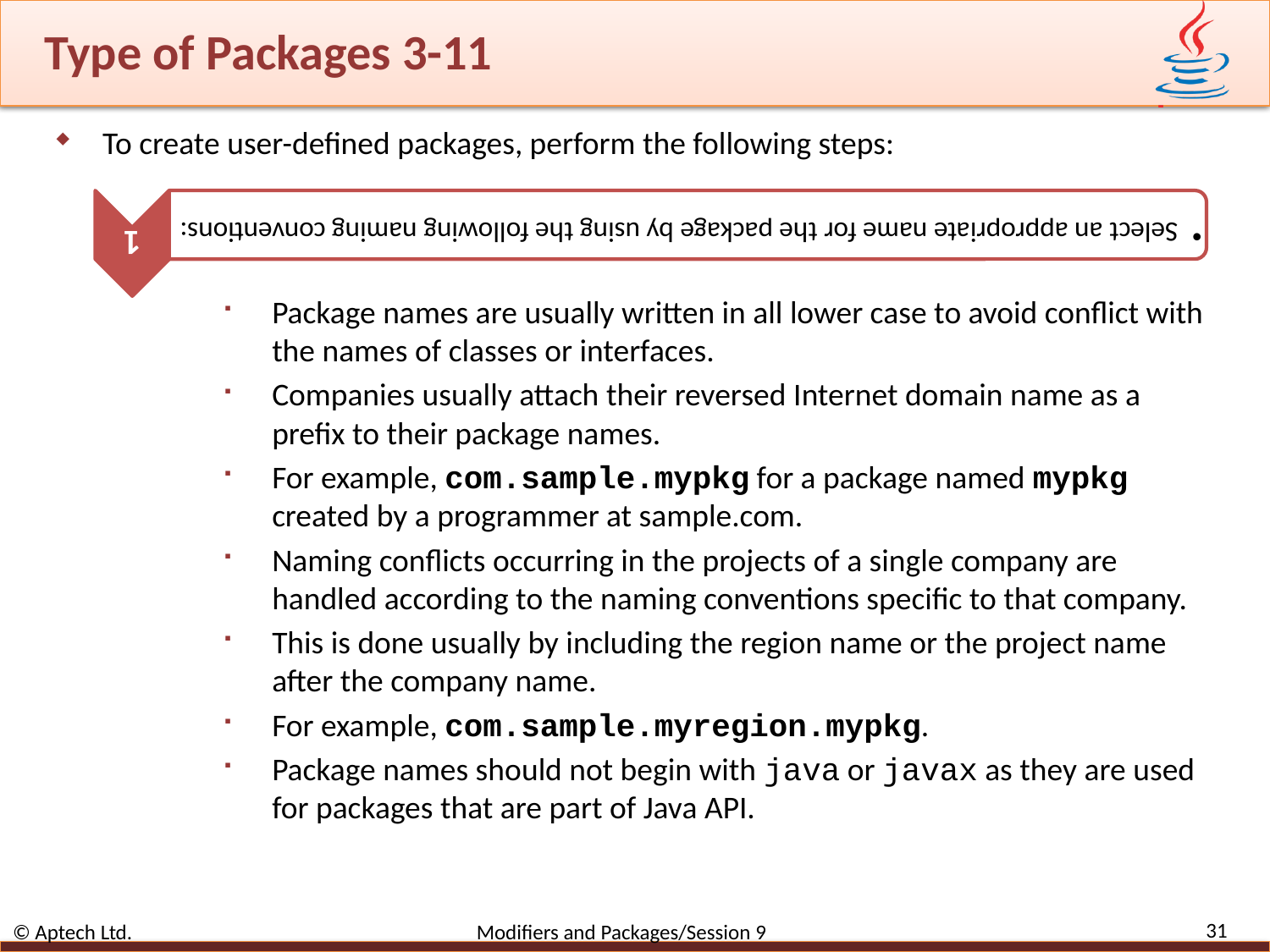

# Type of Packages 3-11
To create user-defined packages, perform the following steps:
1
Select an appropriate name for the package by using the following naming conventions:
Package names are usually written in all lower case to avoid conflict with the names of classes or interfaces.
Companies usually attach their reversed Internet domain name as a prefix to their package names.
For example, com.sample.mypkg for a package named mypkg created by a programmer at sample.com.
Naming conflicts occurring in the projects of a single company are handled according to the naming conventions specific to that company.
This is done usually by including the region name or the project name after the company name.
For example, com.sample.myregion.mypkg.
Package names should not begin with java or javax as they are used for packages that are part of Java API.
31
© Aptech Ltd.                                                                       Modifiers and Packages/Session 9